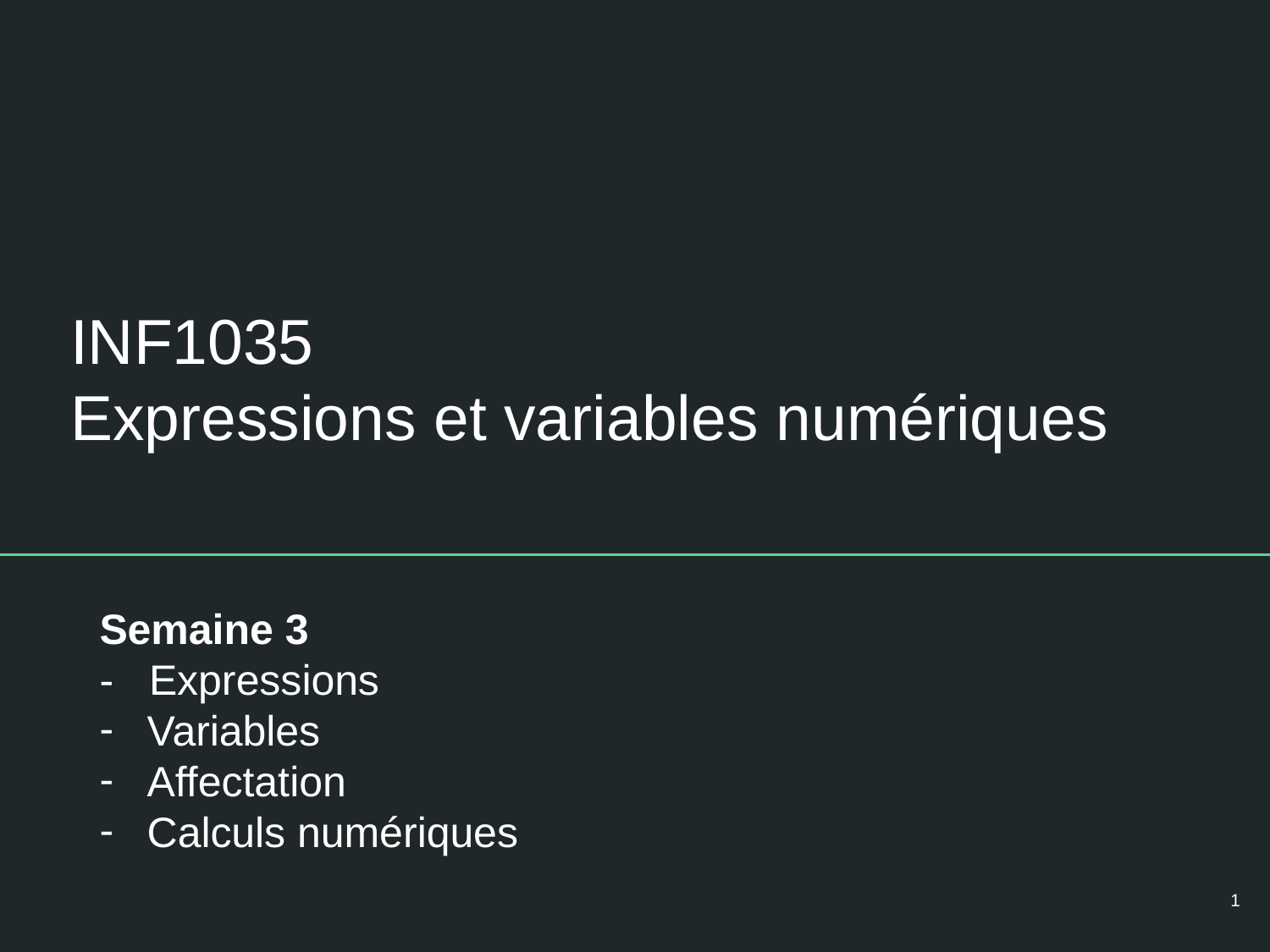

# INF1035
Expressions et variables numériques
Semaine 3
-   Expressions
Variables
Affectation
Calculs numériques
1